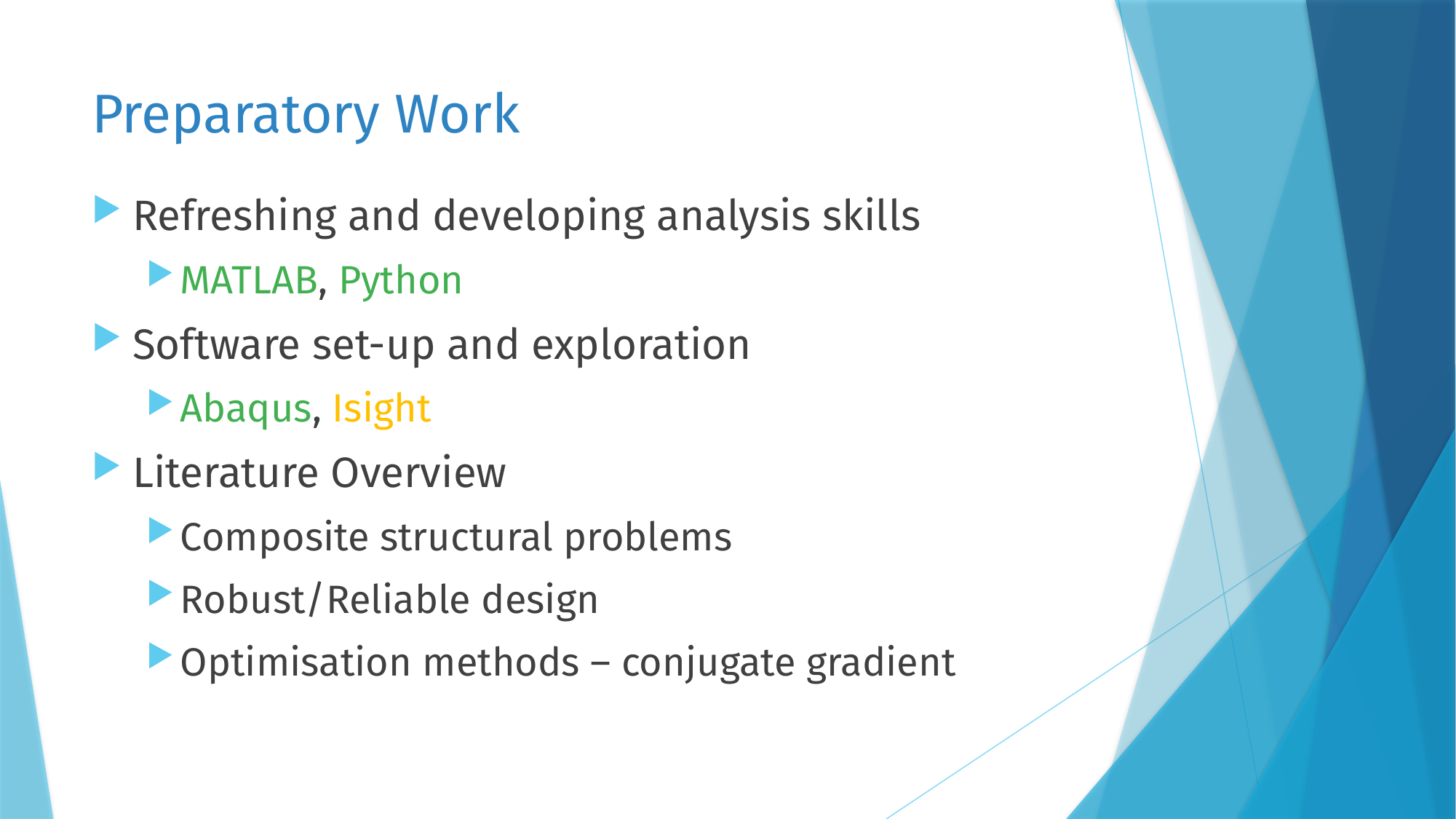

# Preparatory Work
Refreshing and developing analysis skills
MATLAB, Python
Software set-up and exploration
Abaqus, Isight
Literature Overview
Composite structural problems
Robust/Reliable design
Optimisation methods – conjugate gradient